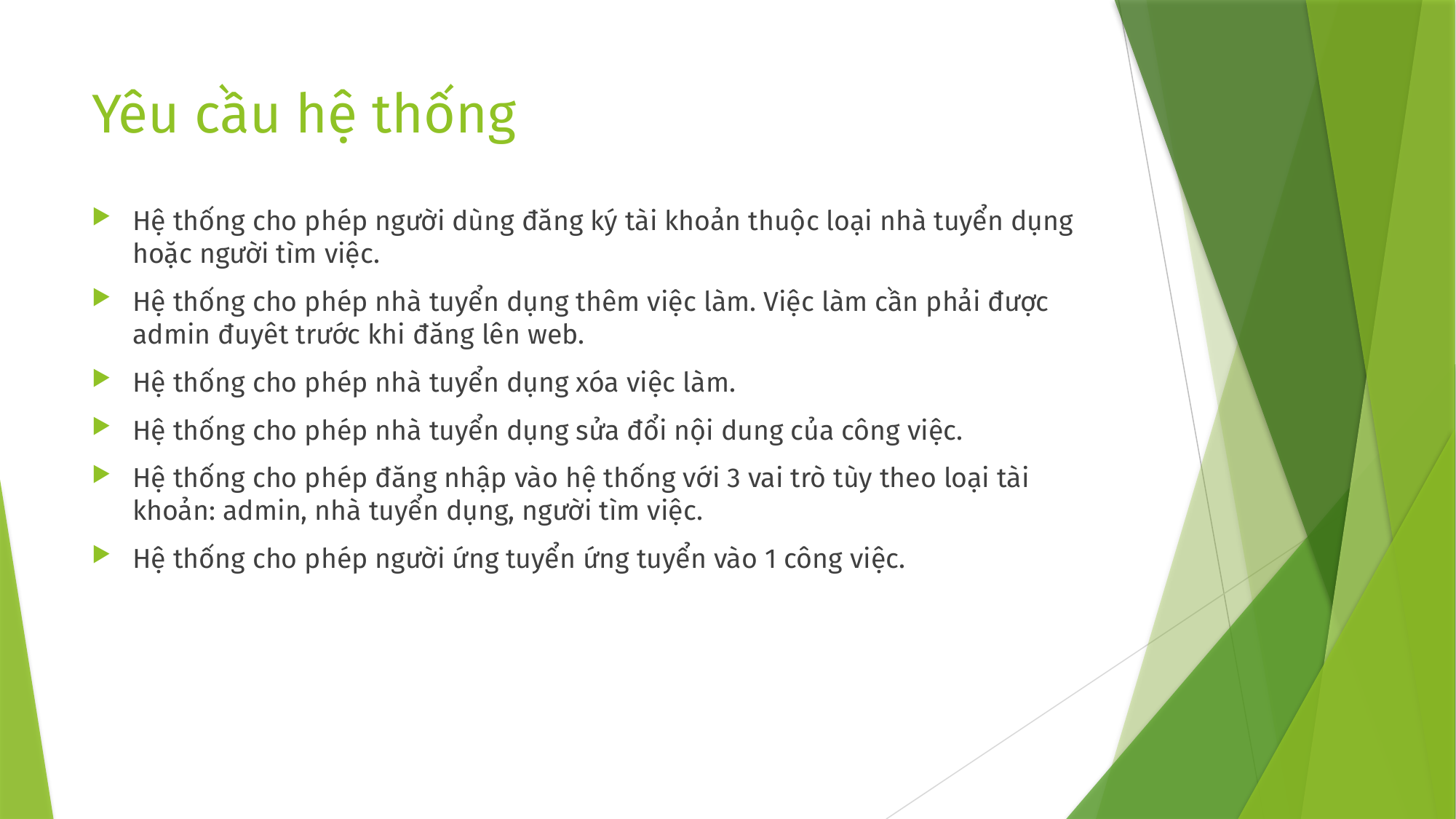

# Yêu cầu hệ thống
Hệ thống cho phép người dùng đăng ký tài khoản thuộc loại nhà tuyển dụng hoặc người tìm việc.
Hệ thống cho phép nhà tuyển dụng thêm việc làm. Việc làm cần phải được admin đuyêt trước khi đăng lên web.
Hệ thống cho phép nhà tuyển dụng xóa việc làm.
Hệ thống cho phép nhà tuyển dụng sửa đổi nội dung của công việc.
Hệ thống cho phép đăng nhập vào hệ thống với 3 vai trò tùy theo loại tài khoản: admin, nhà tuyển dụng, người tìm việc.
Hệ thống cho phép người ứng tuyển ứng tuyển vào 1 công việc.